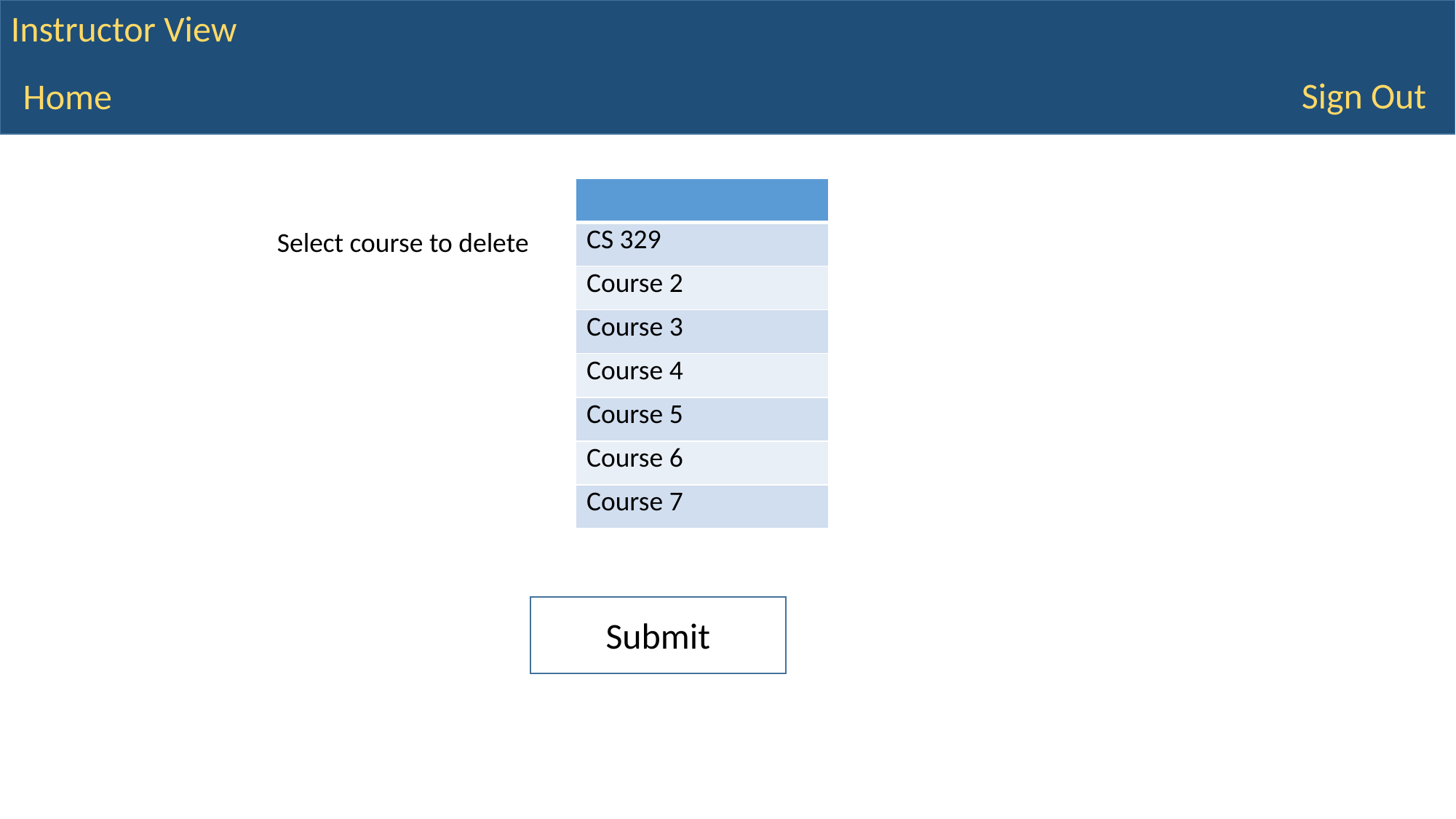

Instructor View
Sign Out
Home
|  |
| --- |
| CS 329 |
| Course 2 |
| Course 3 |
| Course 4 |
| Course 5 |
| Course 6 |
| Course 7 |
Select course to delete

Submit